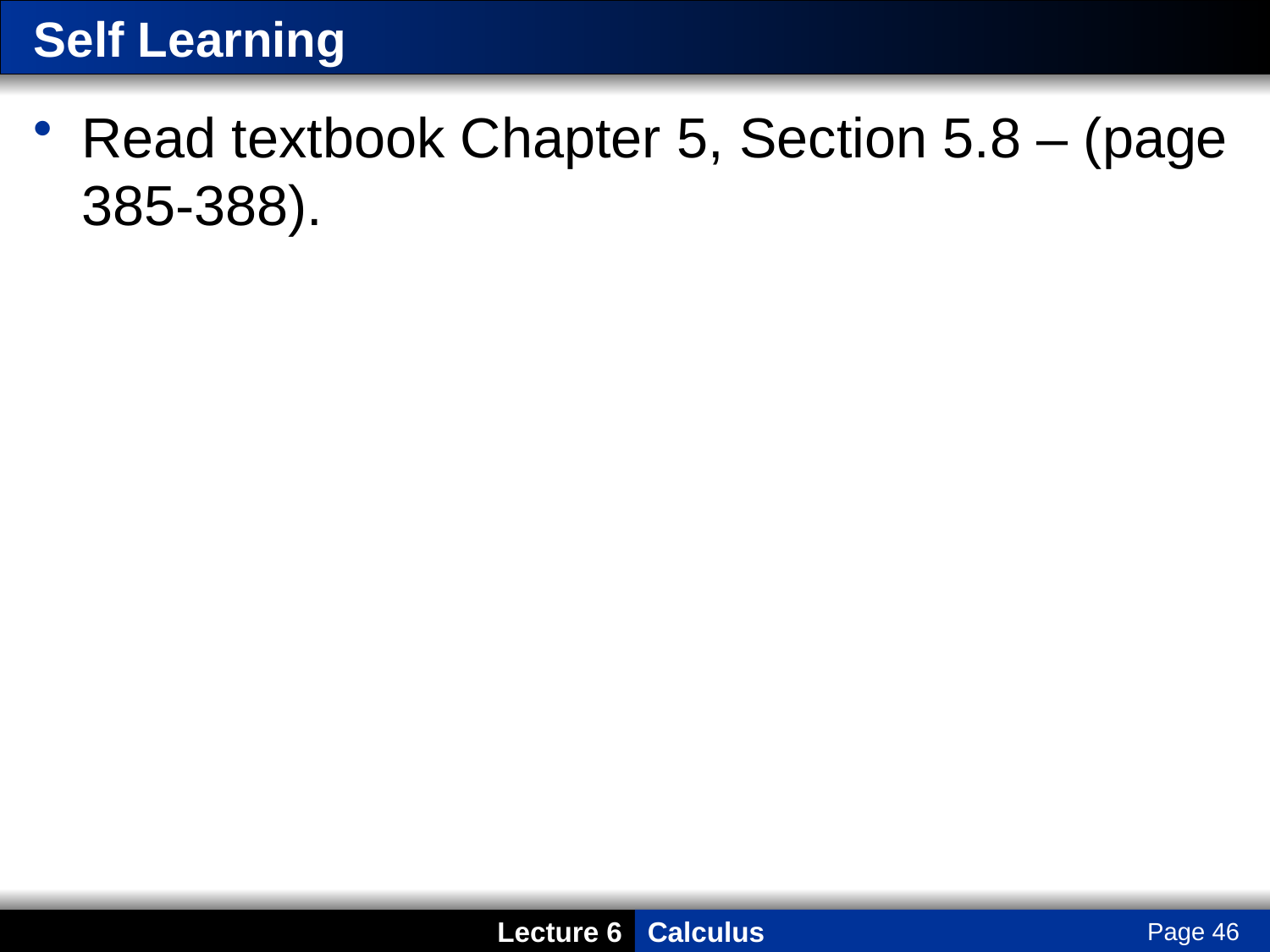

# Self Learning
Read textbook Chapter 5, Section 5.8 – (page 385-388).
Page 46